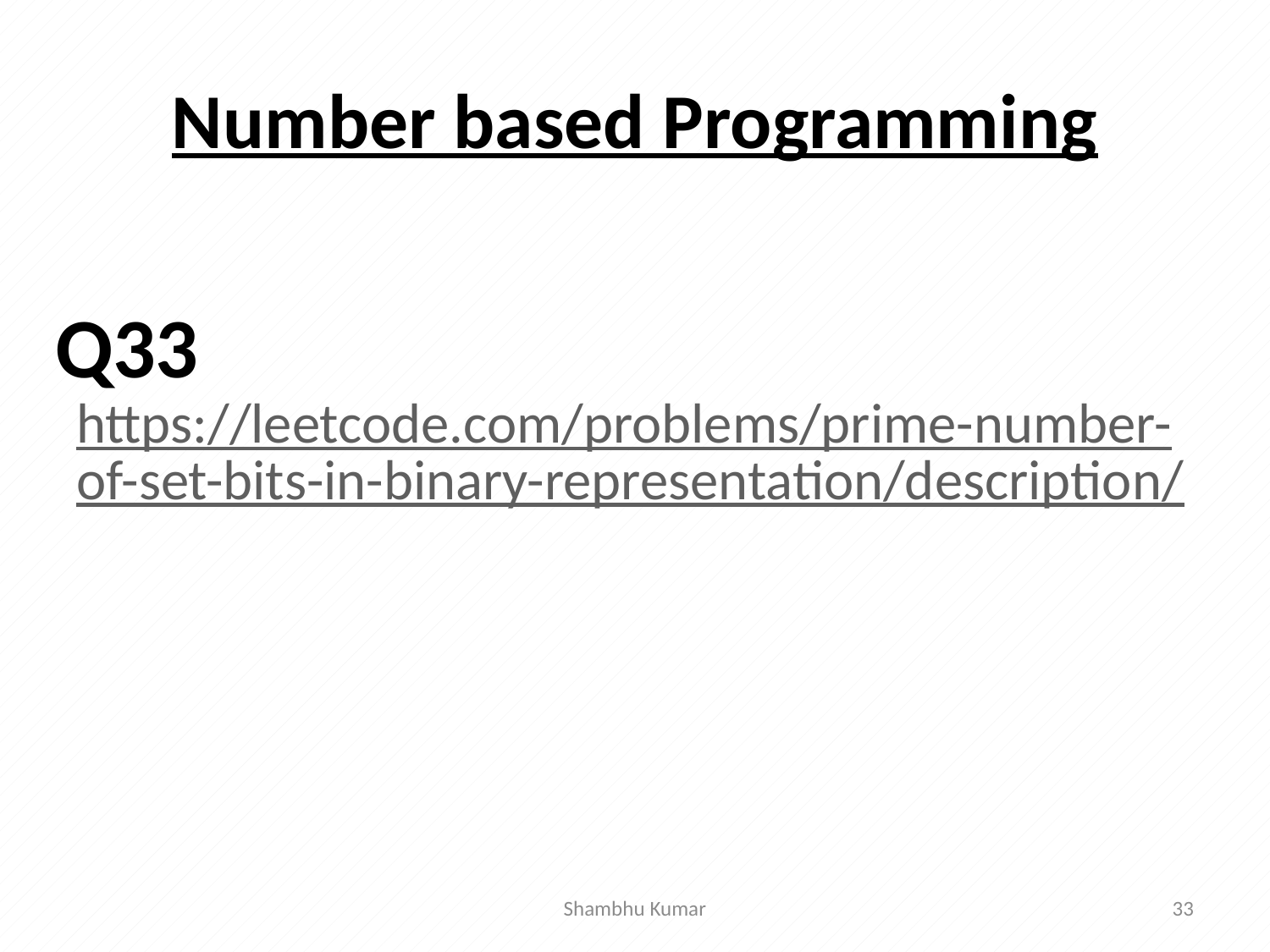

# Number based Programming

https://leetcode.com/problems/prime-number-of-set-bits-in-binary-representation/description/
Q33
Shambhu Kumar
33